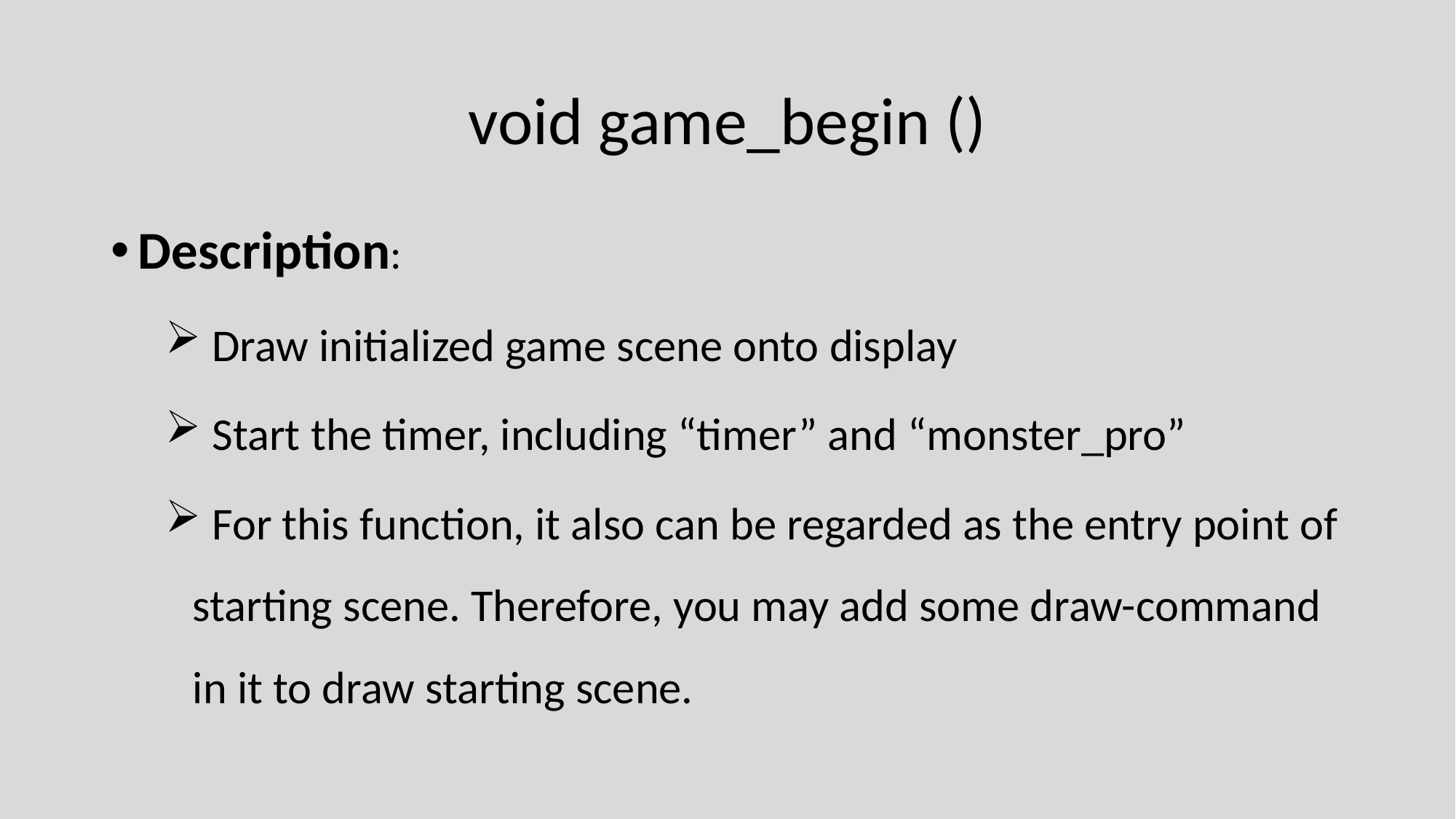

# void game_begin ()
Description:
 Draw initialized game scene onto display
 Start the timer, including “timer” and “monster_pro”
 For this function, it also can be regarded as the entry point of starting scene. Therefore, you may add some draw-command in it to draw starting scene.